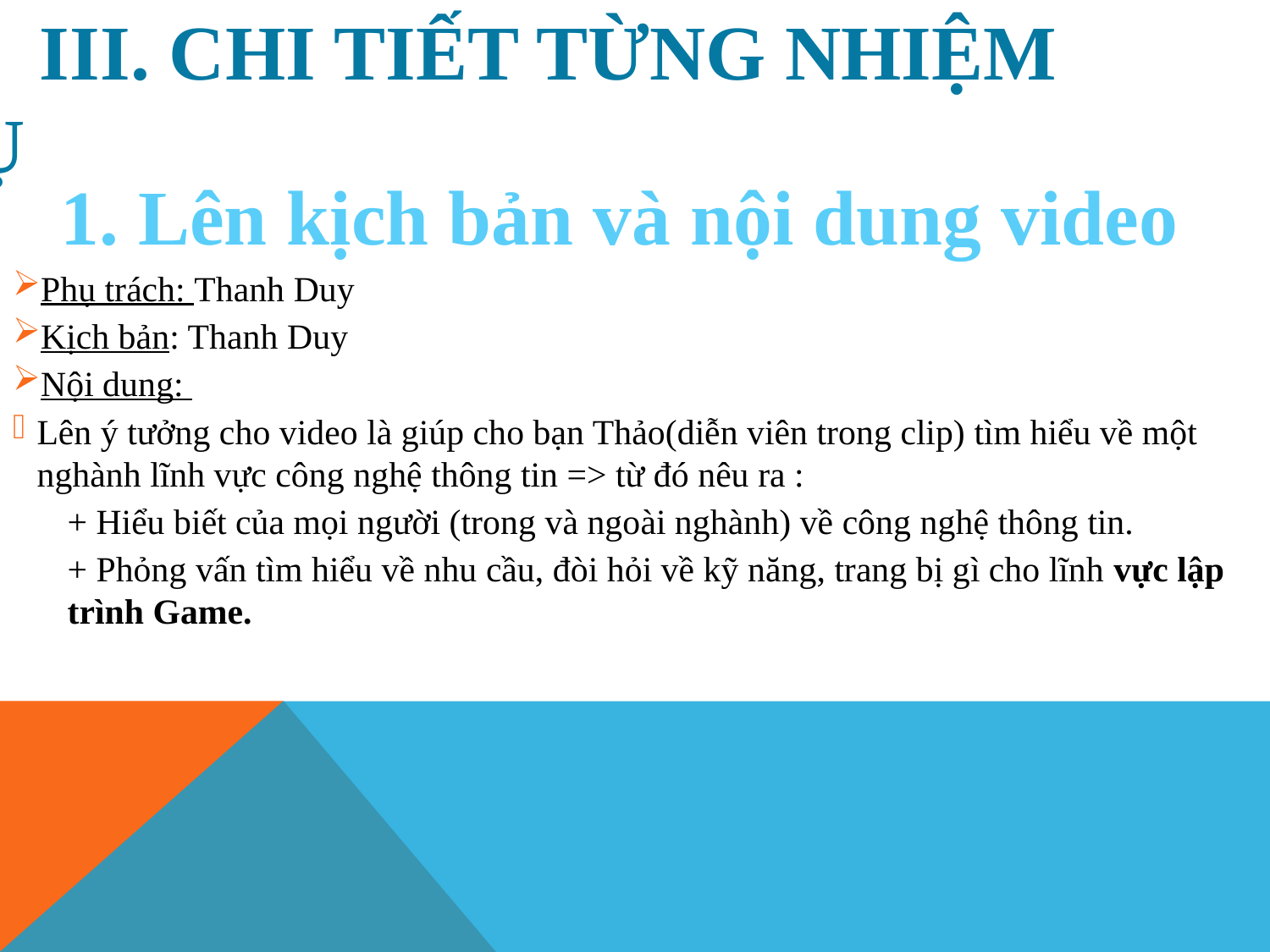

# III. CHI TIẾT TỪNG NHIỆM VỤ
	1. Lên kịch bản và nội dung video
Phụ trách: Thanh Duy
Kịch bản: Thanh Duy
Nội dung:
Lên ý tưởng cho video là giúp cho bạn Thảo(diễn viên trong clip) tìm hiểu về một nghành lĩnh vực công nghệ thông tin => từ đó nêu ra :
+ Hiểu biết của mọi người (trong và ngoài nghành) về công nghệ thông tin.
+ Phỏng vấn tìm hiểu về nhu cầu, đòi hỏi về kỹ năng, trang bị gì cho lĩnh vực lập trình Game.